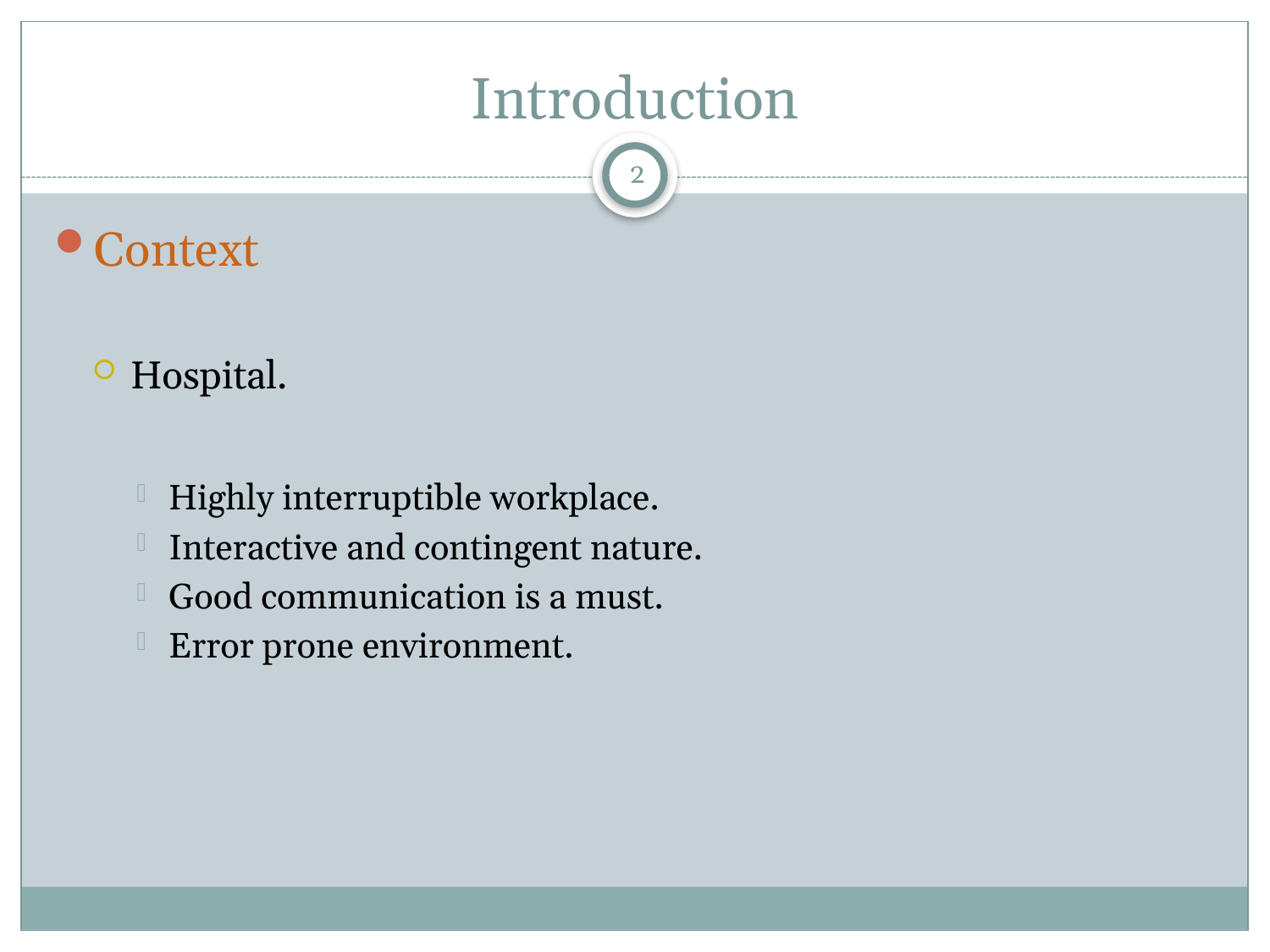

# Introduction
2
Context

Hospital.

Highly interruptible workplace.
Interactive and contingent nature.
Good communication is a must.
Error prone environment.